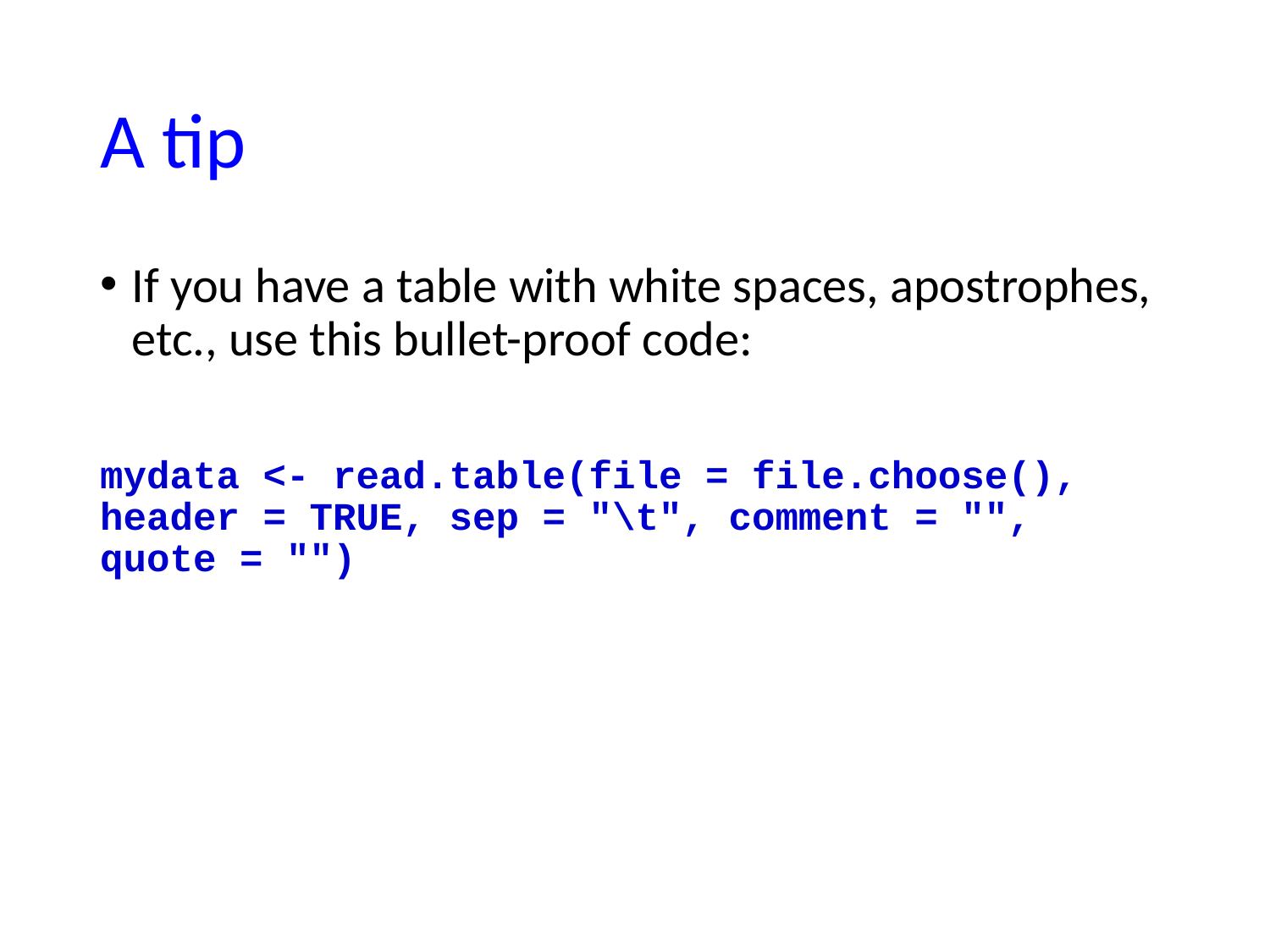

# A tip
If you have a table with white spaces, apostrophes, etc., use this bullet-proof code:

mydata <- read.table(file = file.choose(), header = TRUE, sep = "\t", comment = "", quote = "")